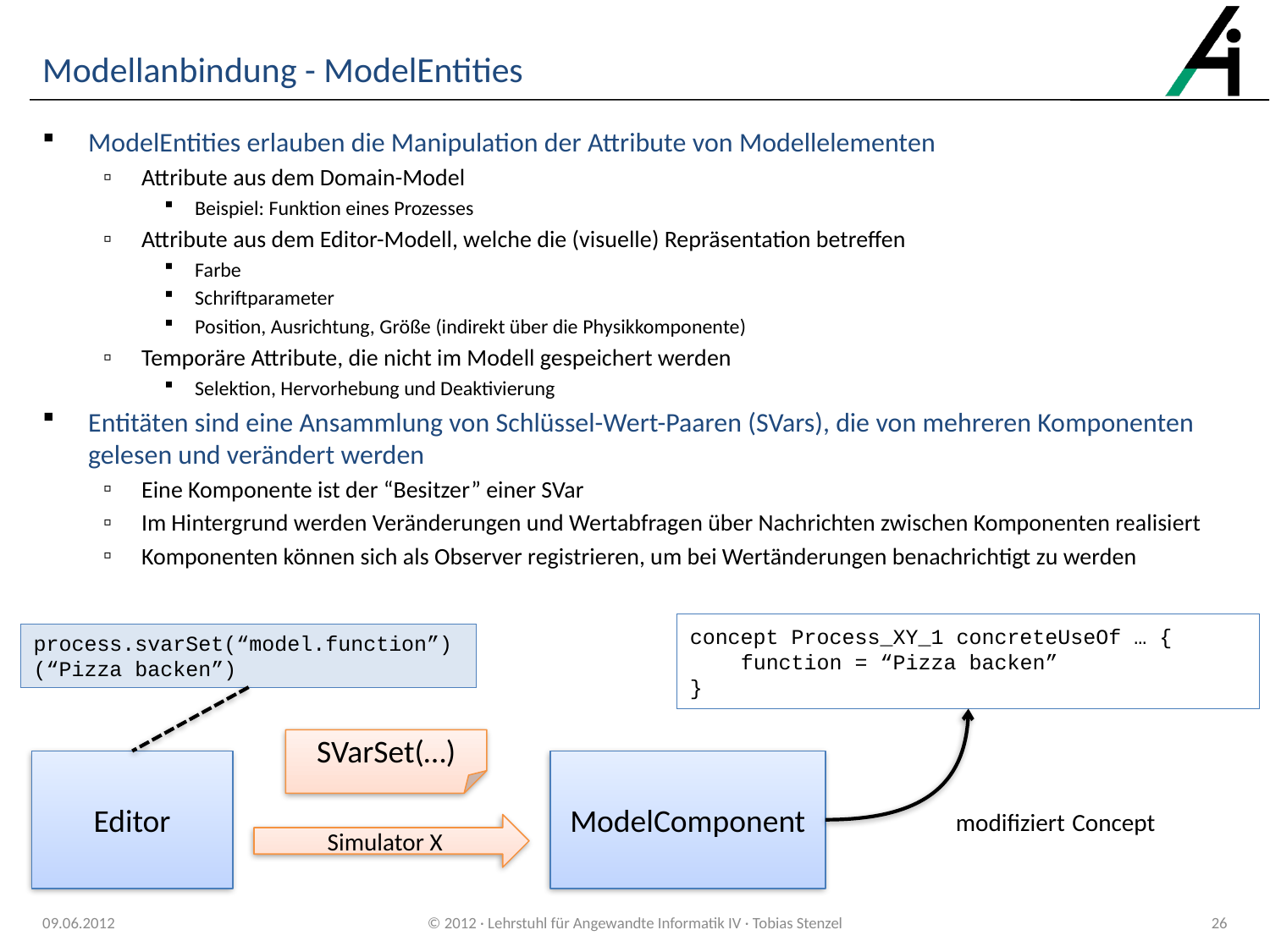

# Modellanbindung - ModelEntities
ModelEntities erlauben die Manipulation der Attribute von Modellelementen
Attribute aus dem Domain-Model
Beispiel: Funktion eines Prozesses
Attribute aus dem Editor-Modell, welche die (visuelle) Repräsentation betreffen
Farbe
Schriftparameter
Position, Ausrichtung, Größe (indirekt über die Physikkomponente)
Temporäre Attribute, die nicht im Modell gespeichert werden
Selektion, Hervorhebung und Deaktivierung
Entitäten sind eine Ansammlung von Schlüssel-Wert-Paaren (SVars), die von mehreren Komponenten gelesen und verändert werden
Eine Komponente ist der “Besitzer” einer SVar
Im Hintergrund werden Veränderungen und Wertabfragen über Nachrichten zwischen Komponenten realisiert
Komponenten können sich als Observer registrieren, um bei Wertänderungen benachrichtigt zu werden

concept Process_XY_1 concreteUseOf … {
    function = “Pizza backen”
}
process.svarSet(“model.function”)(“Pizza backen”)
SVarSet(…)
Editor
ModelComponent
modifiziert Concept
Simulator X
09.06.2012
© 2012 · Lehrstuhl für Angewandte Informatik IV · Tobias Stenzel
26